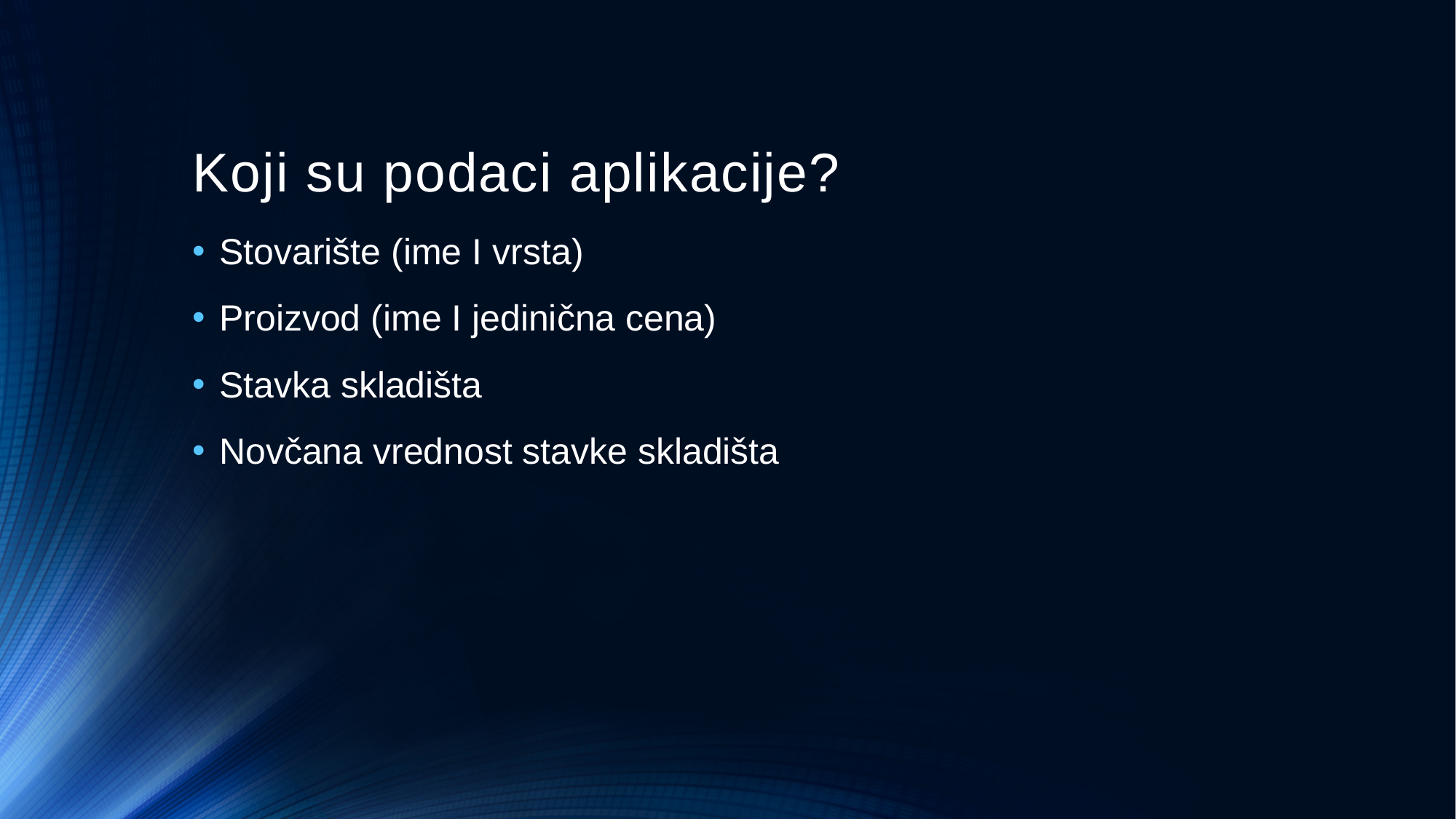

# Koji su podaci aplikacije?
Stovarište (ime I vrsta)
Proizvod (ime I jedinična cena)
Stavka skladišta
Novčana vrednost stavke skladišta